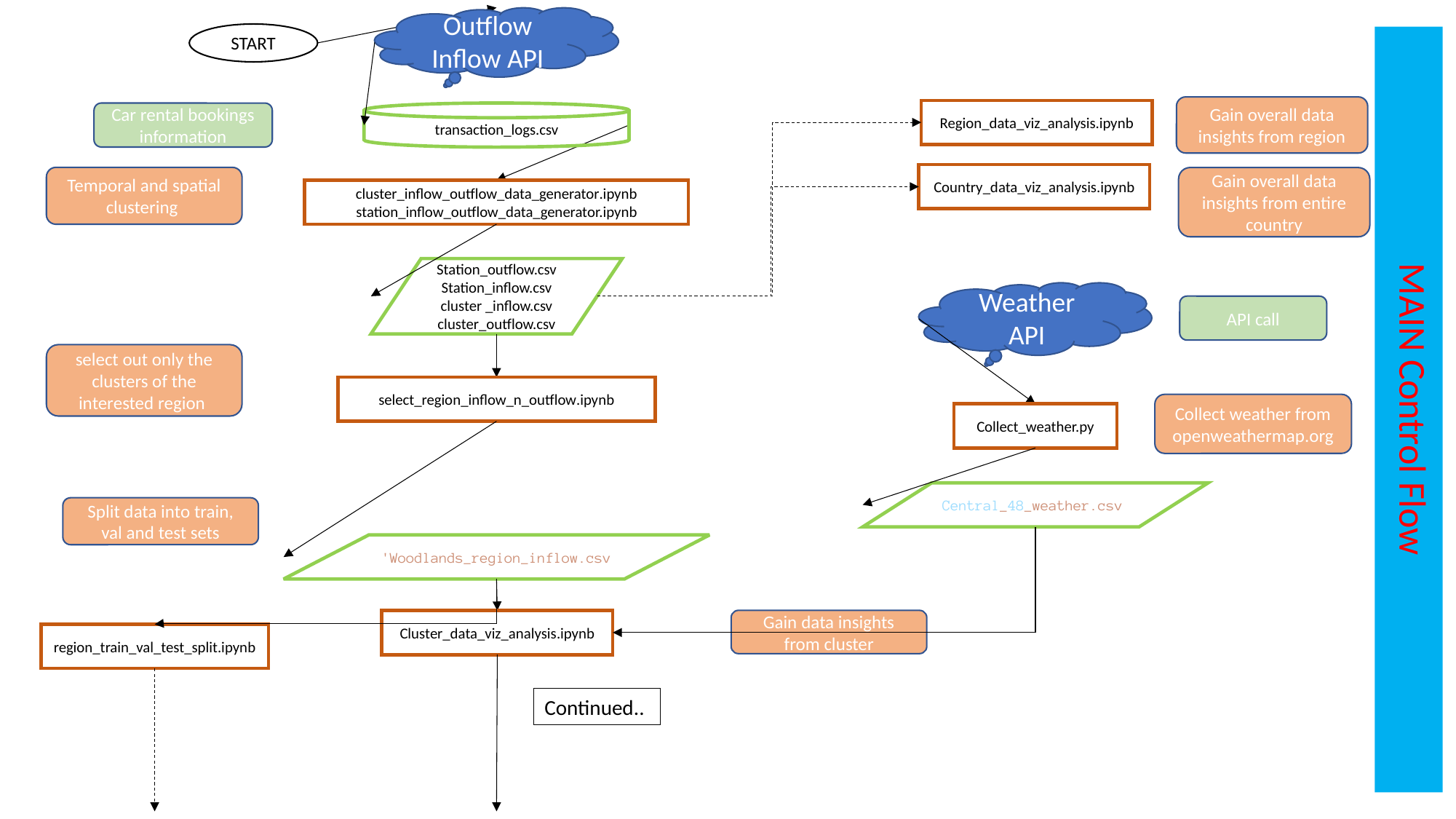

Outflow Inflow API
START
MAIN Control Flow
Gain overall data insights from region
Region_data_viz_analysis.ipynb
Car rental bookings information
transaction_logs.csv
Country_data_viz_analysis.ipynb
Temporal and spatial clustering
Gain overall data insights from entire country
cluster_inflow_outflow_data_generator.ipynb
station_inflow_outflow_data_generator.ipynb
Station_outflow.csv
Station_inflow.csv
cluster _inflow.csv
cluster_outflow.csv
Weather API
API call
select out only the clusters of the interested region
select_region_inflow_n_outflow.ipynb
Collect weather from openweathermap.org
Collect_weather.py
Central_48_weather.csv
Split data into train, val and test sets
'Woodlands_region_inflow.csv
Gain data insights from cluster
Cluster_data_viz_analysis.ipynb
region_train_val_test_split.ipynb
Continued..